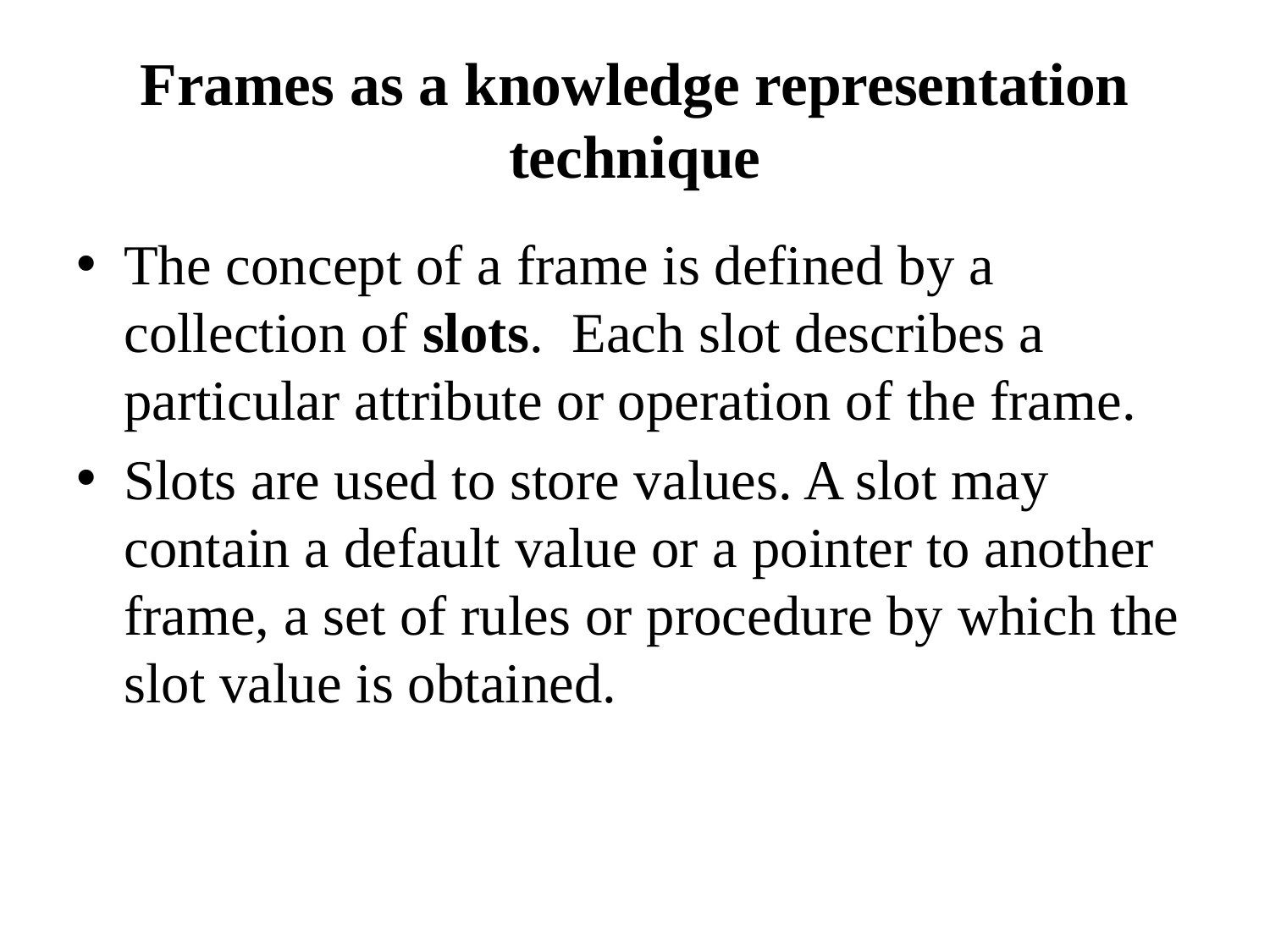

# Frames as a knowledge representation technique
The concept of a frame is defined by a collection of slots.  Each slot describes a particular attribute or operation of the frame.
Slots are used to store values. A slot may contain a default value or a pointer to another frame, a set of rules or procedure by which the slot value is obtained.